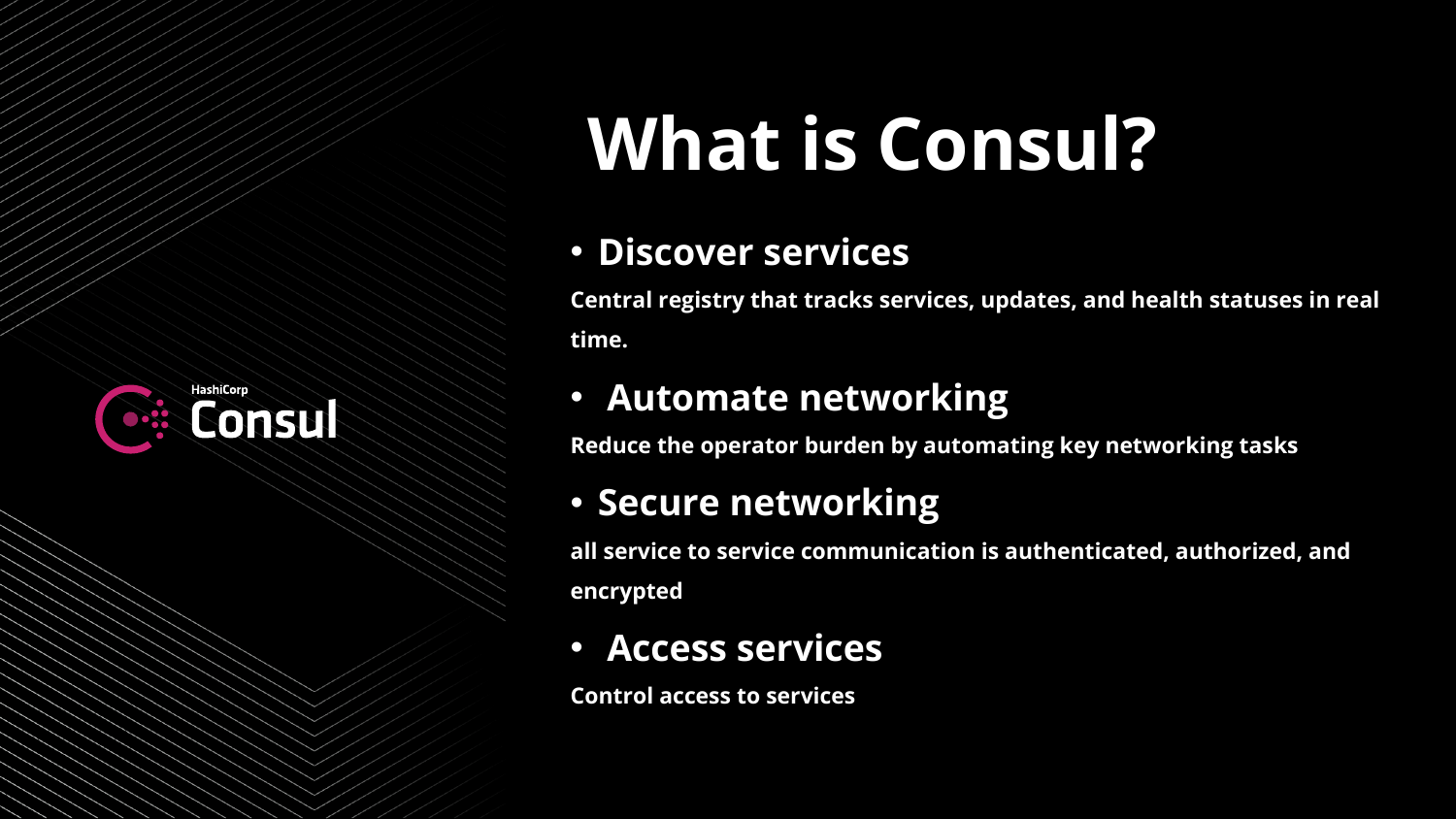

What is Consul?
Discover services
Central registry that tracks services, updates, and health statuses in real time.
 Automate networking
Reduce the operator burden by automating key networking tasks
Secure networking
all service to service communication is authenticated, authorized, and encrypted
 Access services
Control access to services